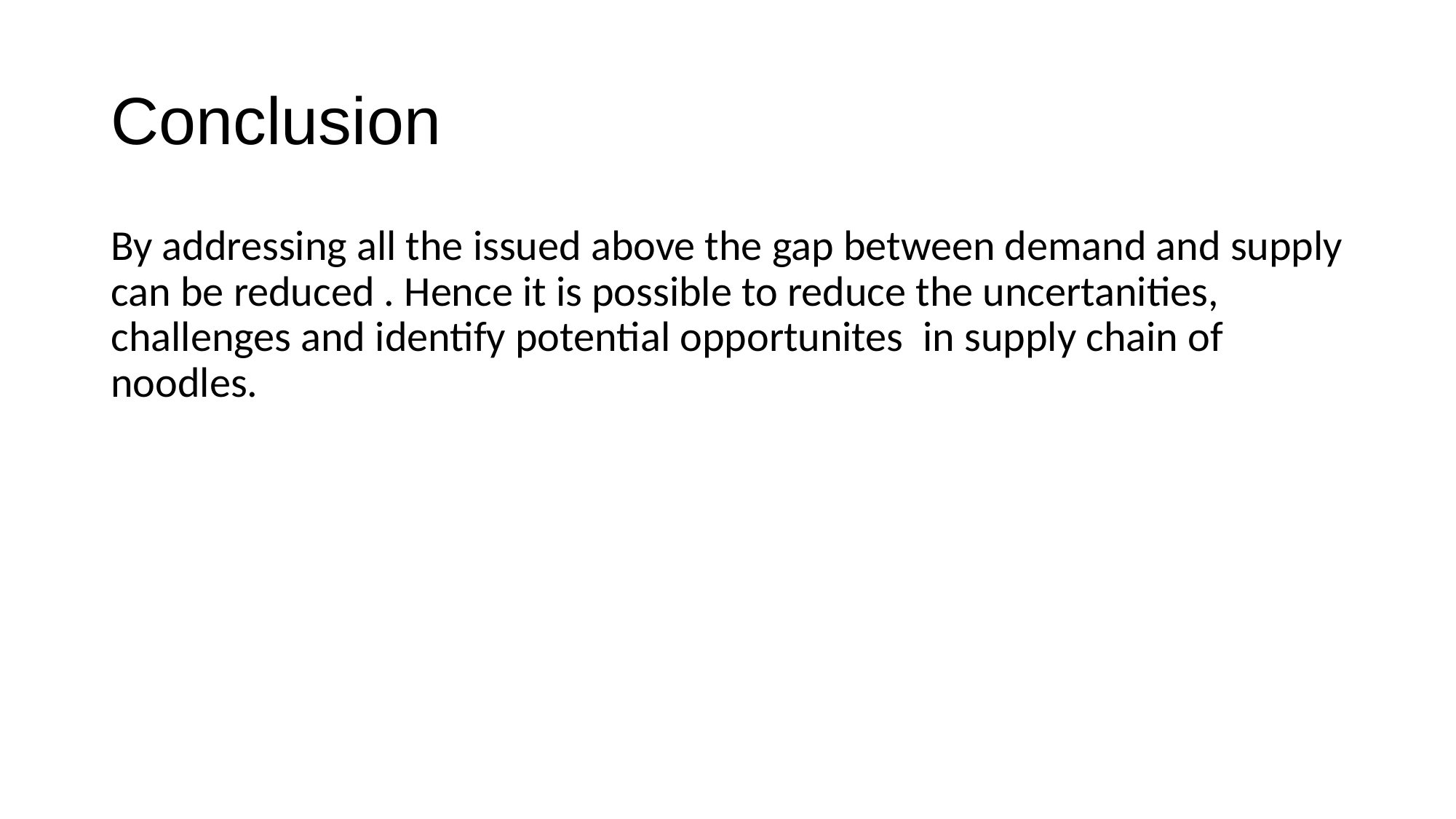

# Conclusion
By addressing all the issued above the gap between demand and supply can be reduced . Hence it is possible to reduce the uncertanities, challenges and identify potential opportunites  in supply chain of noodles.